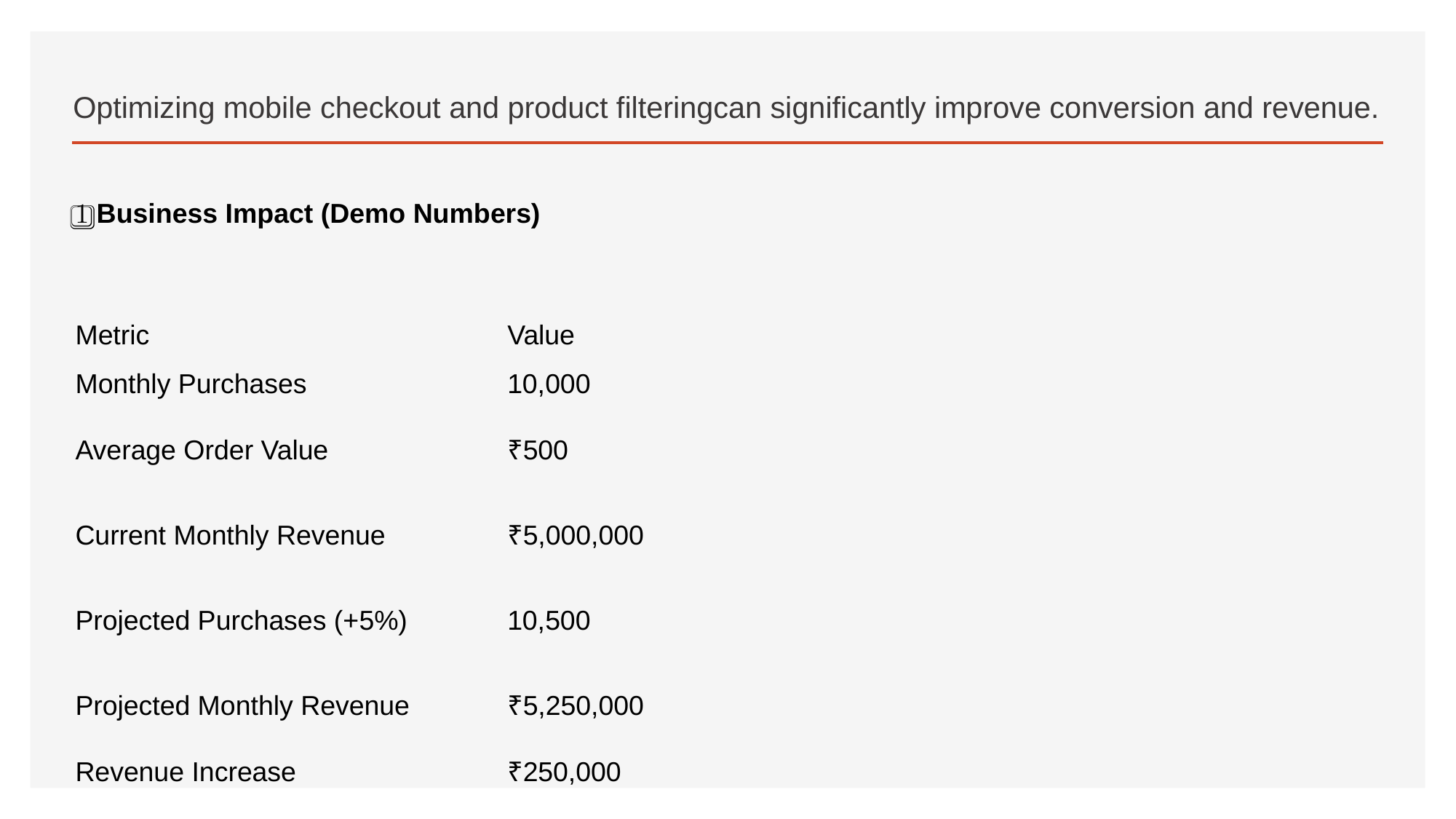

# Optimizing mobile checkout and product filteringcan significantly improve conversion and revenue.
1️⃣ Business Impact (Demo Numbers)

| Metric | Value |
| --- | --- |
| Monthly Purchases | 10,000 |
| Average Order Value | ₹500 |
| Current Monthly Revenue | ₹5,000,000 |
| Projected Purchases (+5%) | 10,500 |
| Projected Monthly Revenue | ₹5,250,000 |
| Revenue Increase | ₹250,000 |